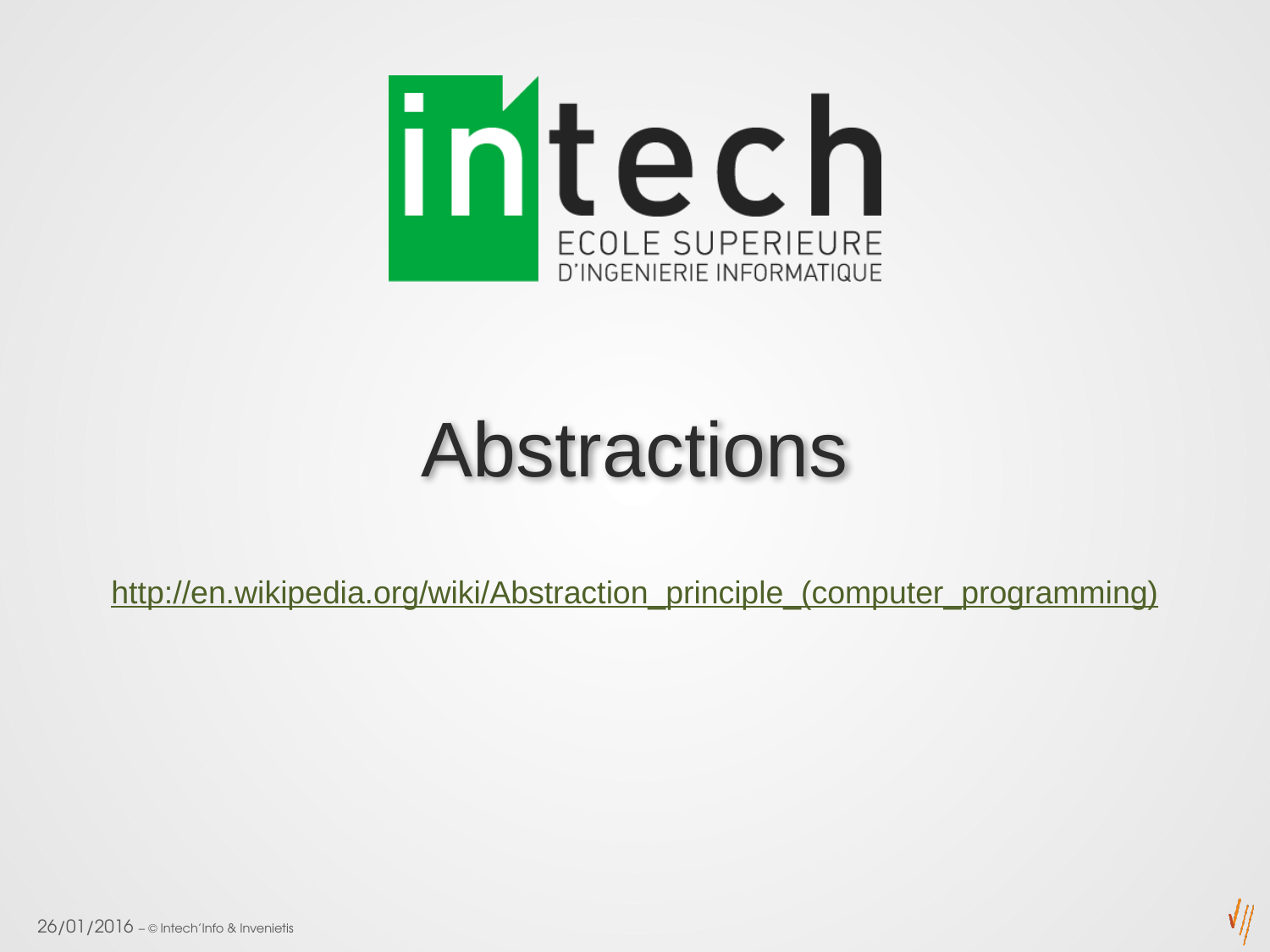

# Abstractions
http://en.wikipedia.org/wiki/Abstraction_principle_(computer_programming)
26/01/2016 – © Intech’Info & Invenietis